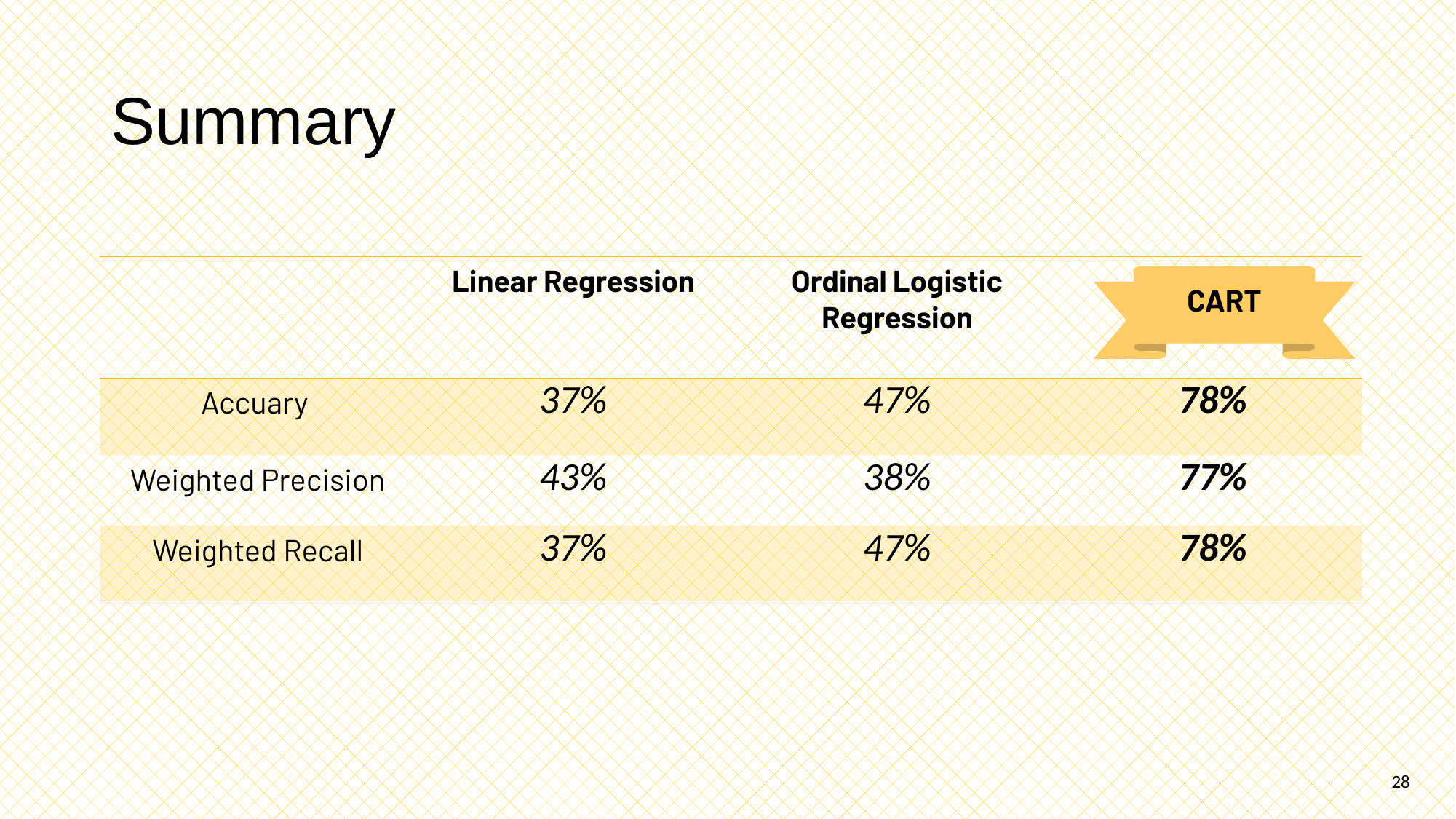

# Summary
|  | Linear Regression | Ordinal Logistic Regression |  |
| --- | --- | --- | --- |
| Accuary | 37% | 47% | 78% |
| Weighted Precision | 43% | 38% | 77% |
| Weighted Recall | 37% | 47% | 78% |

CART
28